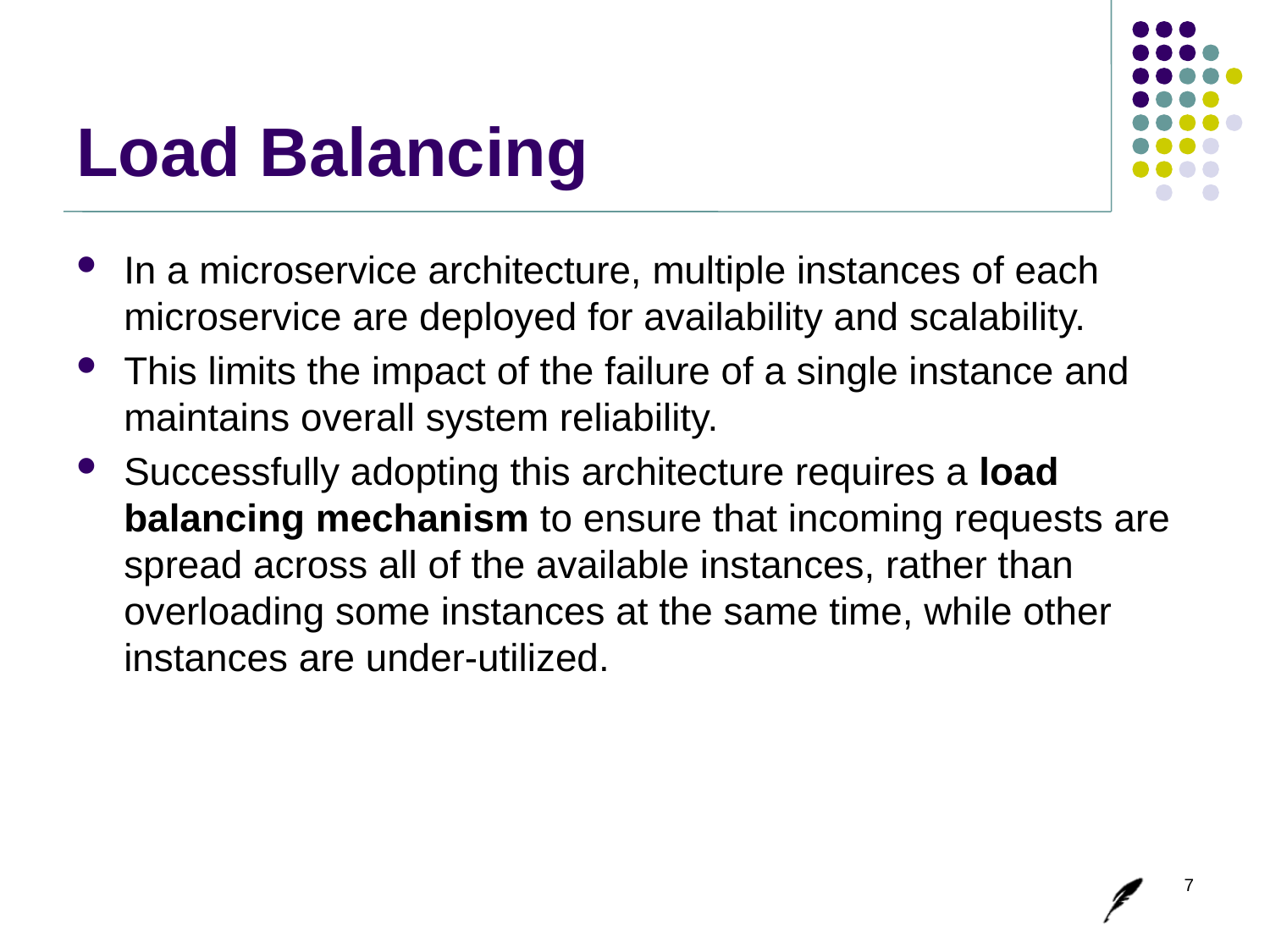

# Load Balancing
In a microservice architecture, multiple instances of each microservice are deployed for availability and scalability.
This limits the impact of the failure of a single instance and maintains overall system reliability.
Successfully adopting this architecture requires a load balancing mechanism to ensure that incoming requests are spread across all of the available instances, rather than overloading some instances at the same time, while other instances are under-utilized.
7